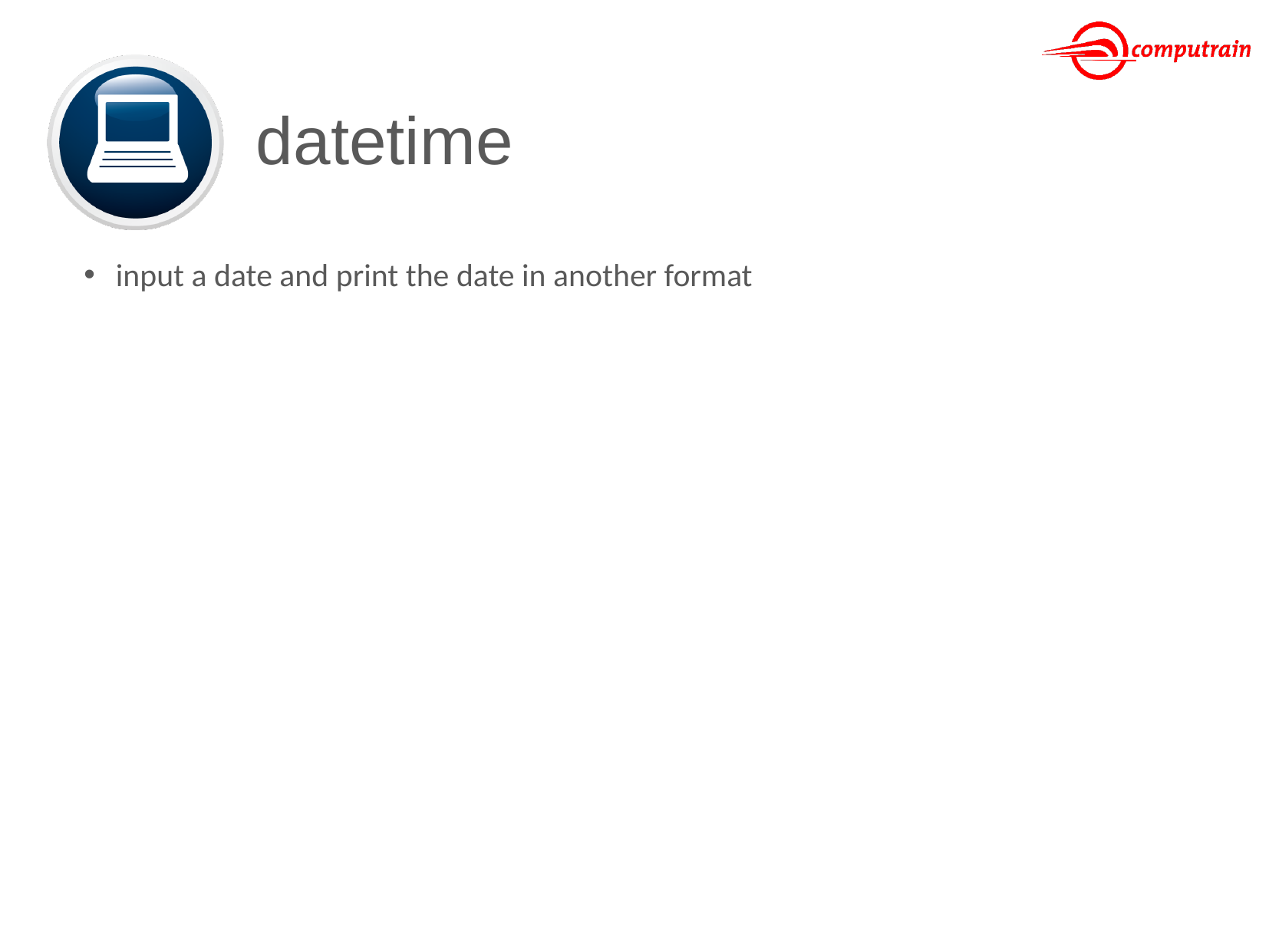

# datetime
input a date and print the date in another format